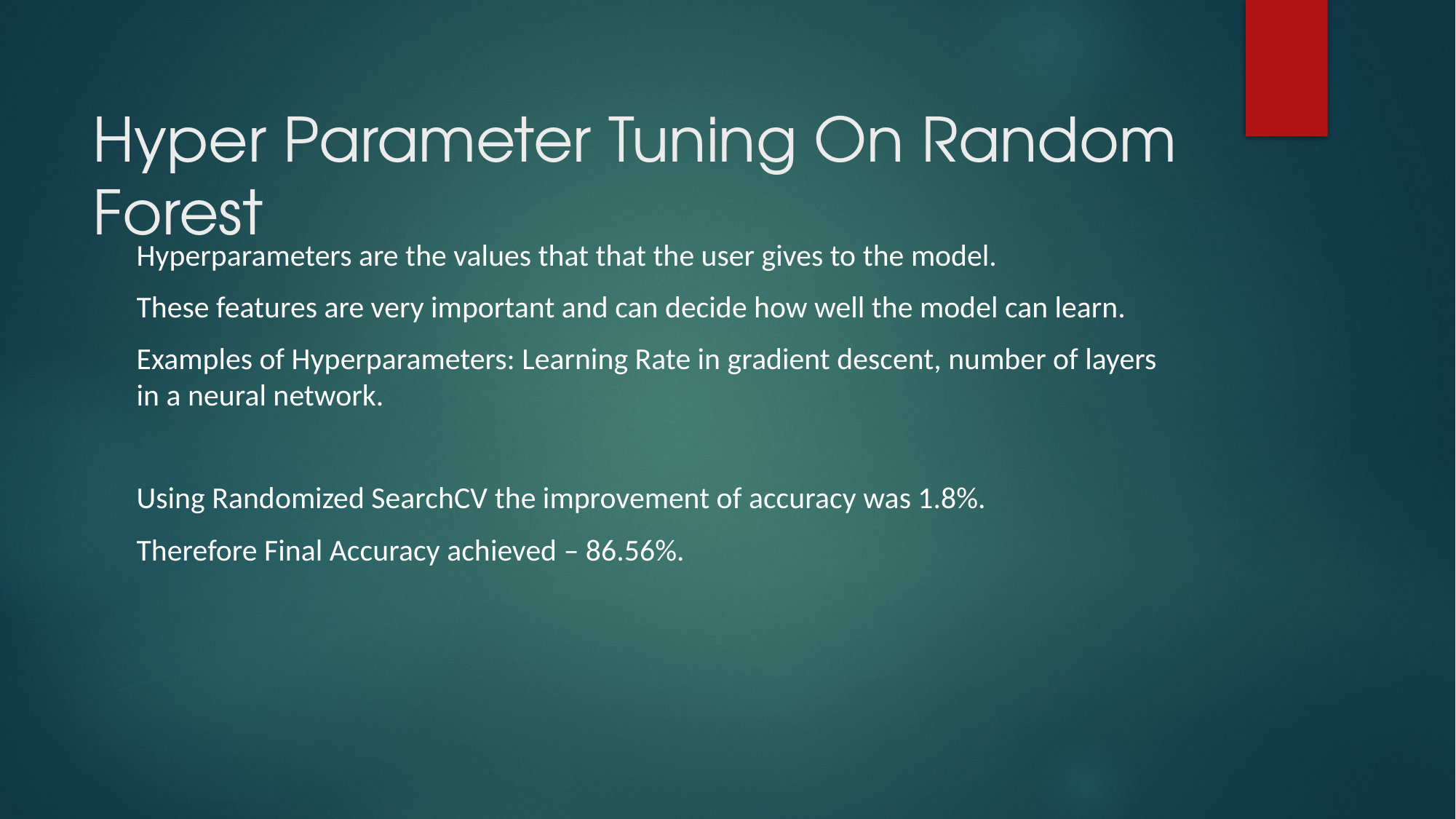

# Hyper Parameter Tuning On Random Forest
Hyperparameters are the values that that the user gives to the model.
These features are very important and can decide how well the model can learn.
Examples of Hyperparameters: Learning Rate in gradient descent, number of layers in a neural network.

Using Randomized SearchCV the improvement of accuracy was 1.8%.
Therefore Final Accuracy achieved – 86.56%.